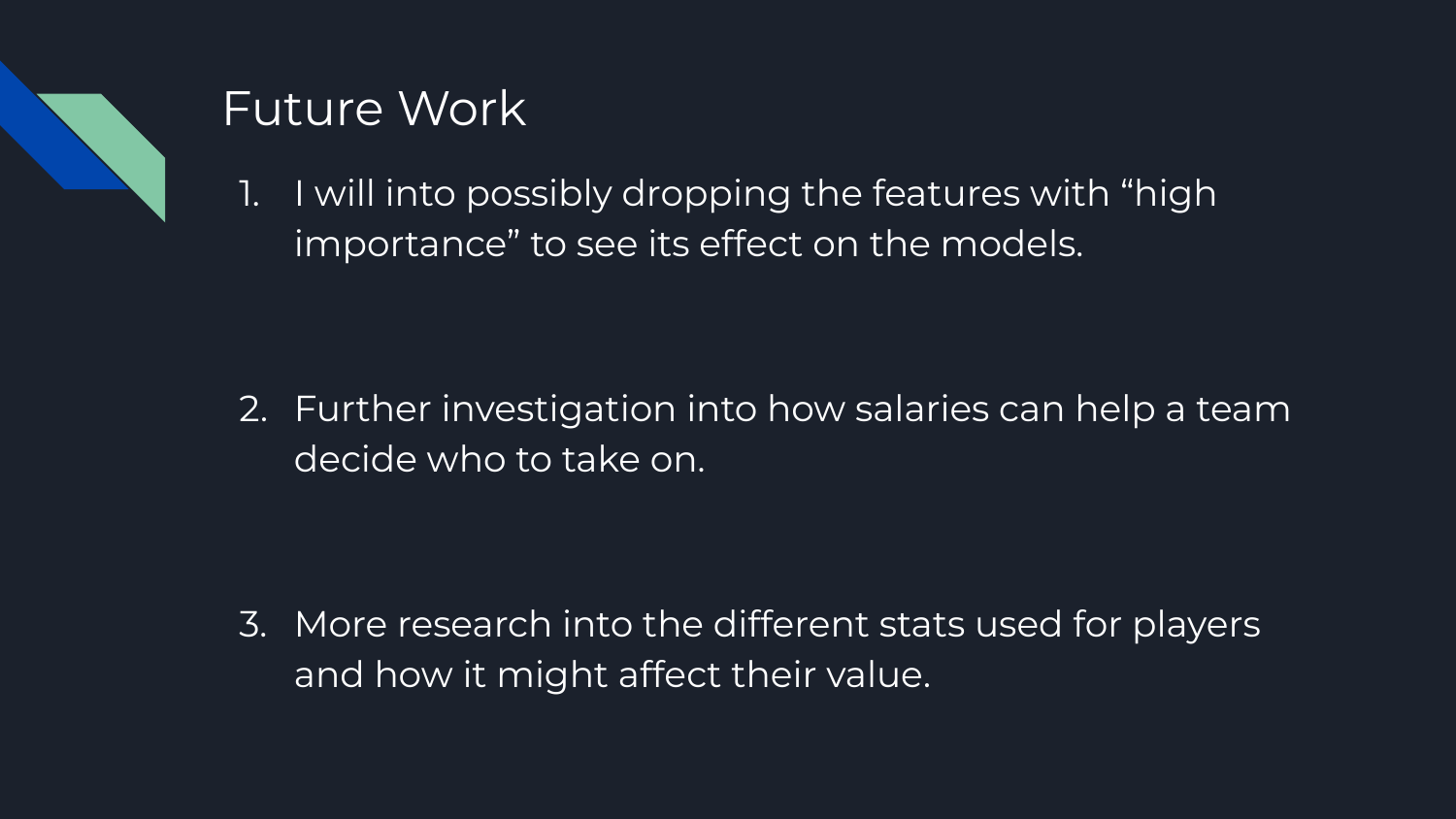

# Future Work
I will into possibly dropping the features with “high importance” to see its effect on the models.

Further investigation into how salaries can help a team decide who to take on.

More research into the different stats used for players and how it might affect their value.